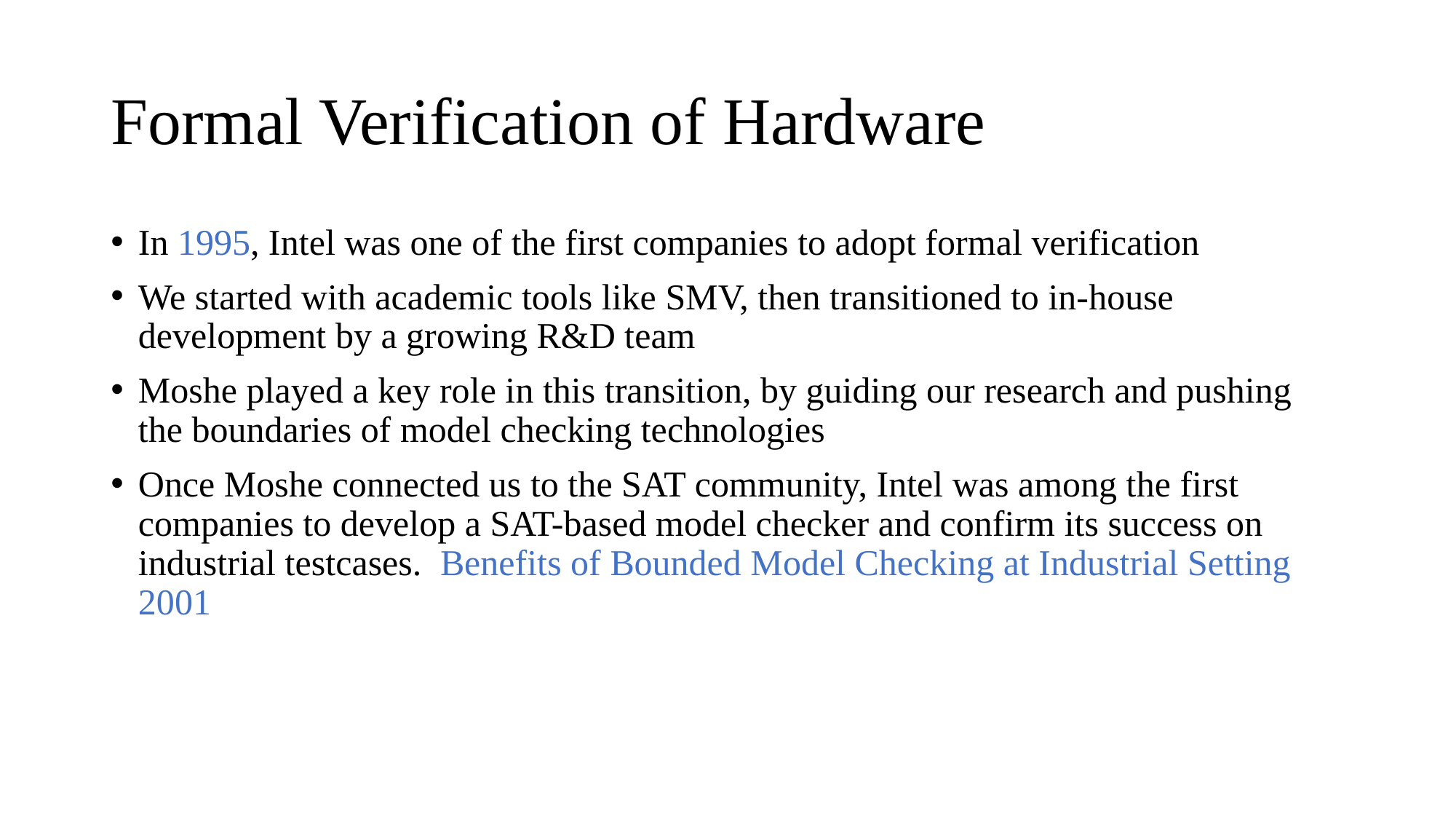

# Formal Verification of Hardware
In 1995, Intel was one of the first companies to adopt formal verification
We started with academic tools like SMV, then transitioned to in-house development by a growing R&D team
Moshe played a key role in this transition, by guiding our research and pushing the boundaries of model checking technologies
Once Moshe connected us to the SAT community, Intel was among the first companies to develop a SAT-based model checker and confirm its success on industrial testcases.  Benefits of Bounded Model Checking at Industrial Setting 2001